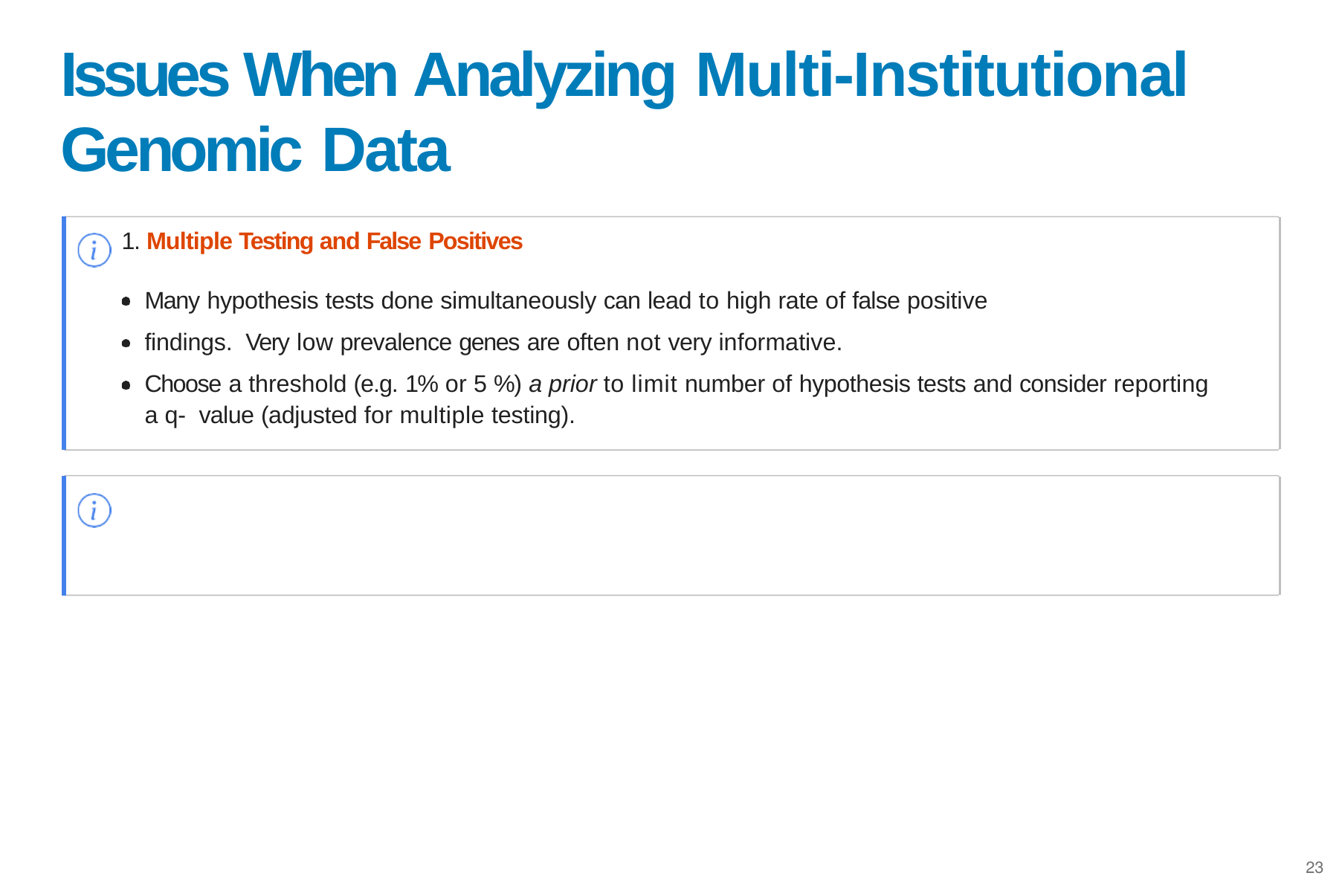

# Issues When Analyzing Multi-Institutional  Genomic Data

1. Multiple Testing and False Positives
Many hypothesis tests done simultaneously can lead to high rate of false positive findings.  Very low prevalence genes are often not very informative.
Choose a threshold (e.g. 1% or 5 %) a prior to limit number of hypothesis tests and consider reporting a q-  value (adjusted for multiple testing).

23